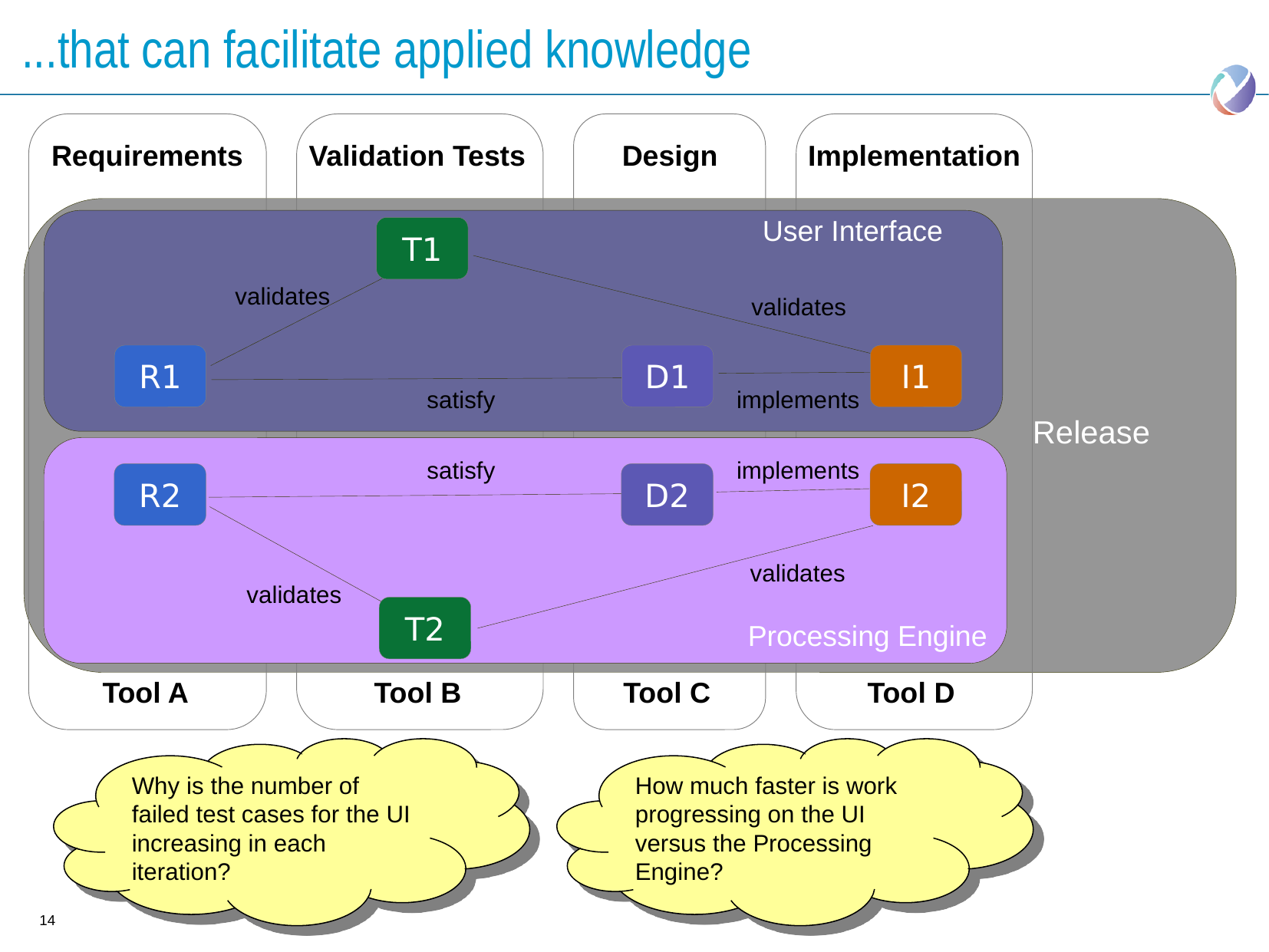

# ...that can facilitate applied knowledge

Requirements
Validation Tests
Design
Implementation

Release

User Interface
T1

validates

validates

satisfy
implements
satisfy
implements

validates
validates

R1
D1
I1

Processing Engine
R2
D2
I2
T2
Tool A
Tool B
Tool C
Tool D
Why is the number of failed test cases for the UI increasing in each iteration?
How much faster is work progressing on the UI versus the Processing Engine?